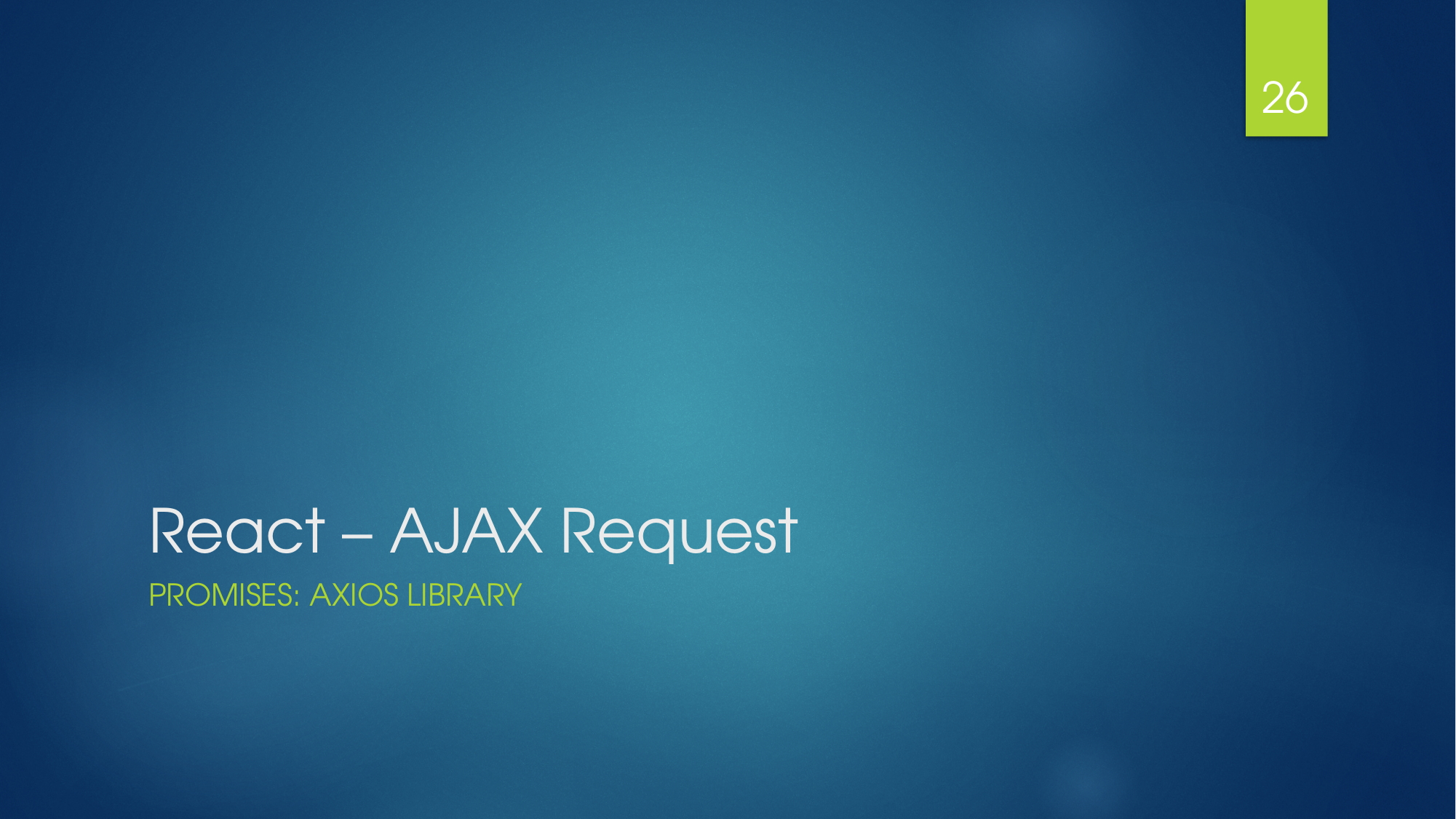

26
# React – AJAX Request
Promises: Axios library